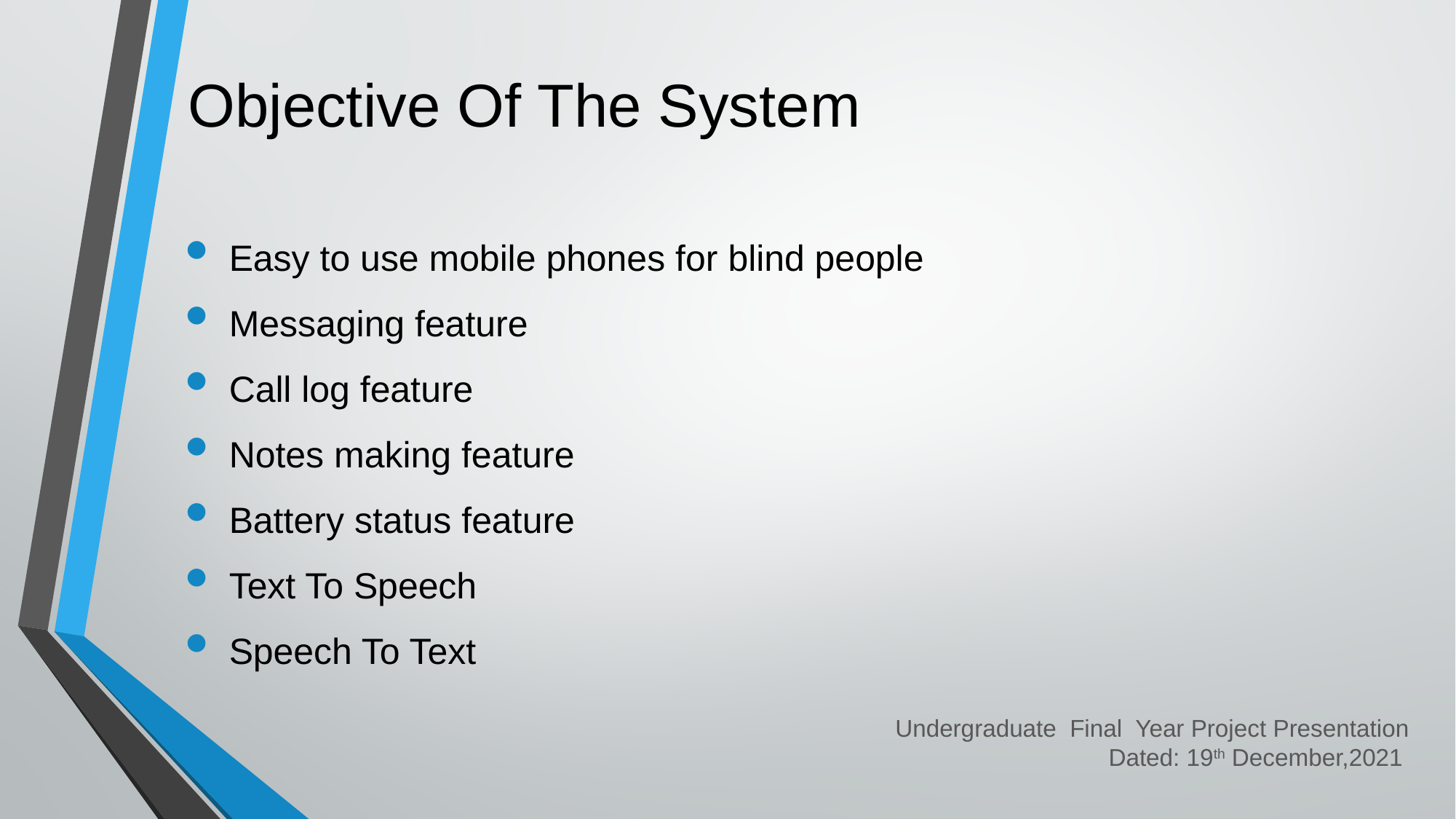

# Objective Of The System
Easy to use mobile phones for blind people
Messaging feature
Call log feature
Notes making feature
Battery status feature
Text To Speech
Speech To Text

Undergraduate  Final  Year Project Presentation
Dated: 19th December,2021